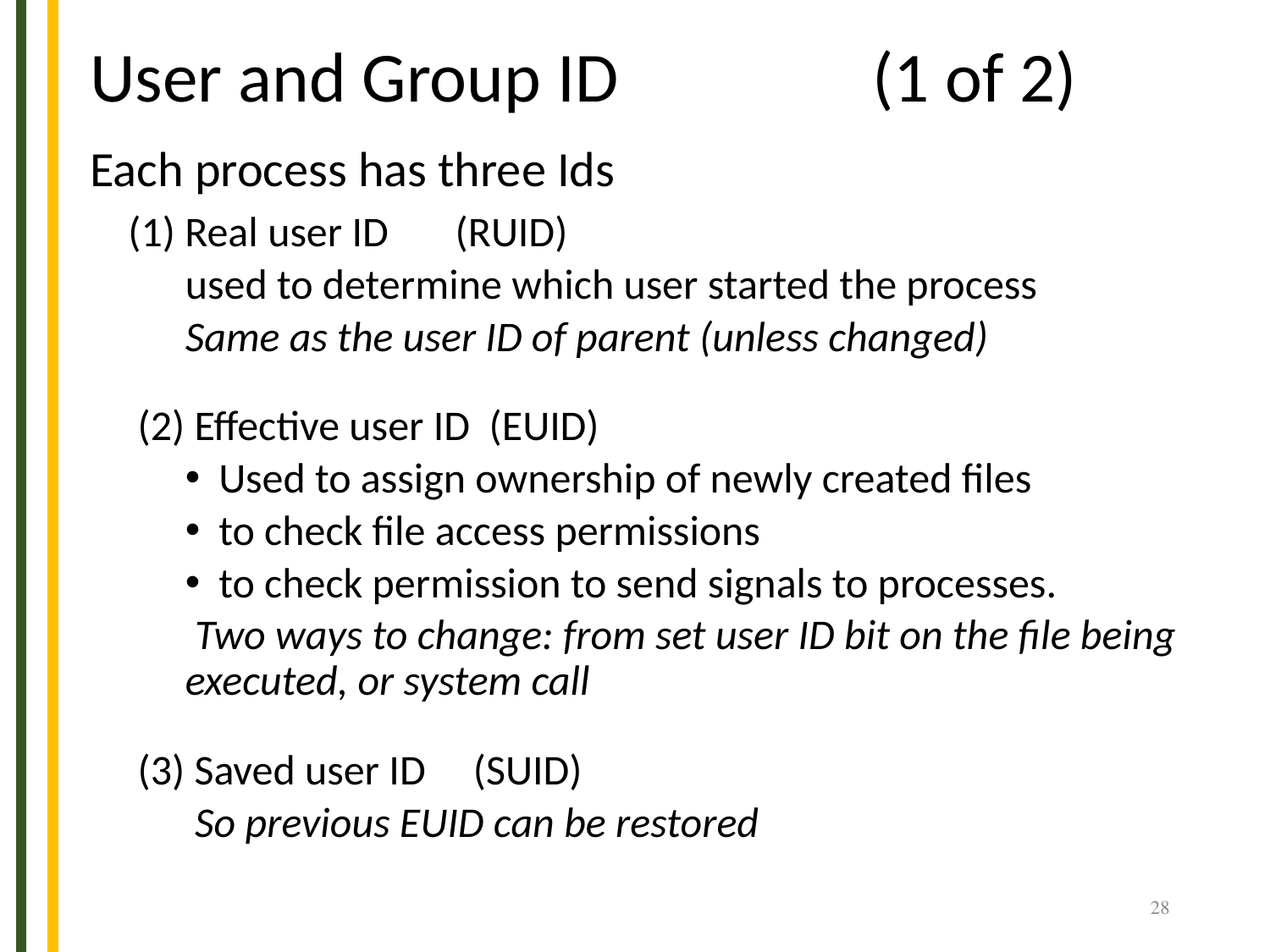

# User and Group ID                (1 of 2)
Each process has three Ids
    (1) Real user ID       (RUID)
     used to determine which user started the process
Same as the user ID of parent (unless changed)

(2) Effective user ID  (EUID)
 Used to assign ownership of newly created files
 to check file access permissions
 to check permission to send signals to processes.
 Two ways to change: from set user ID bit on the file being executed, or system call

(3) Saved user ID     (SUID)
 So previous EUID can be restored

28